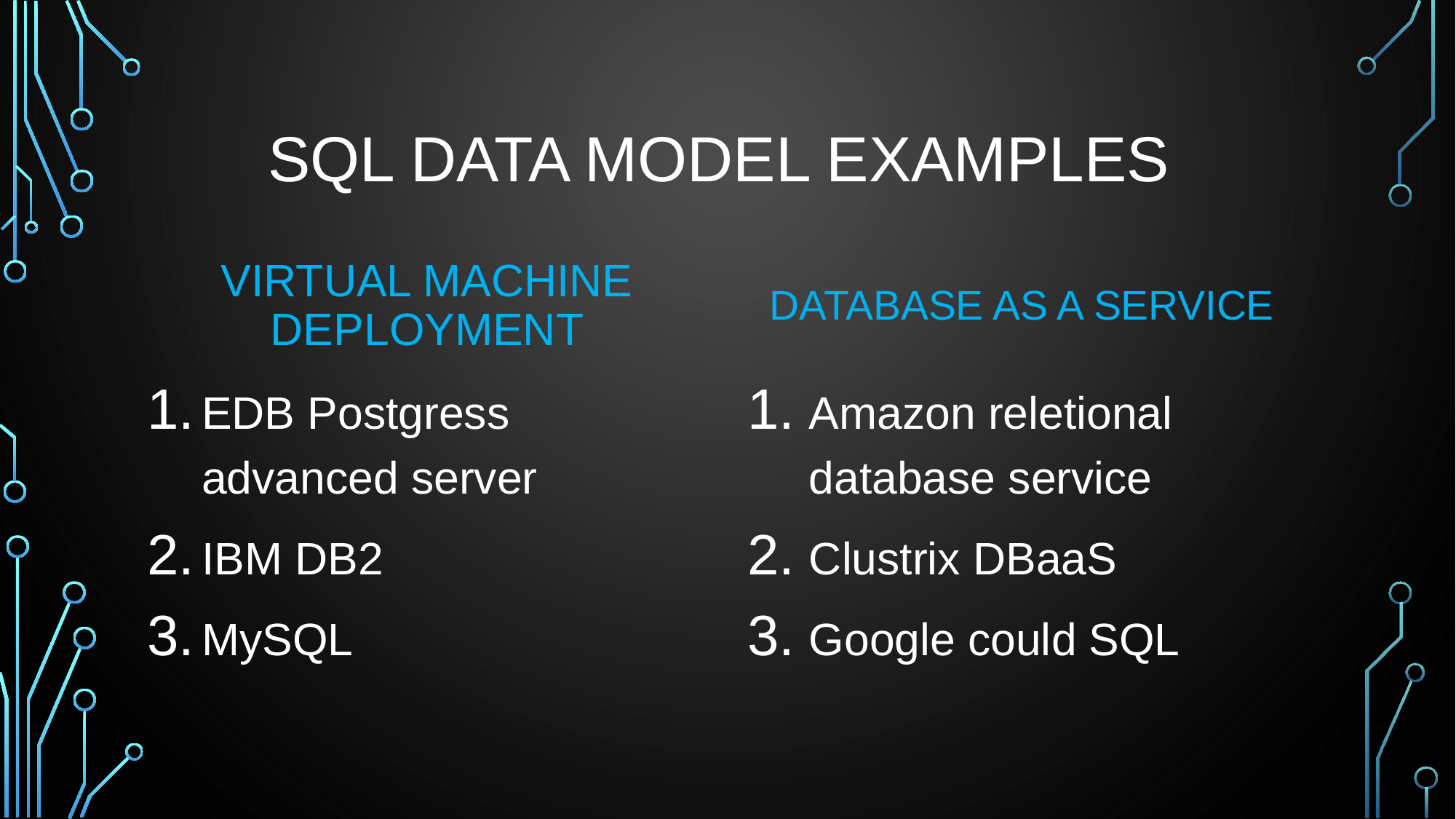

# Sql data model examples
Virtual machine deployment
DAtabase as a service
EDB Postgress advanced server
IBM DB2
MySQL
Amazon reletional database service
Clustrix DBaaS
Google could SQL